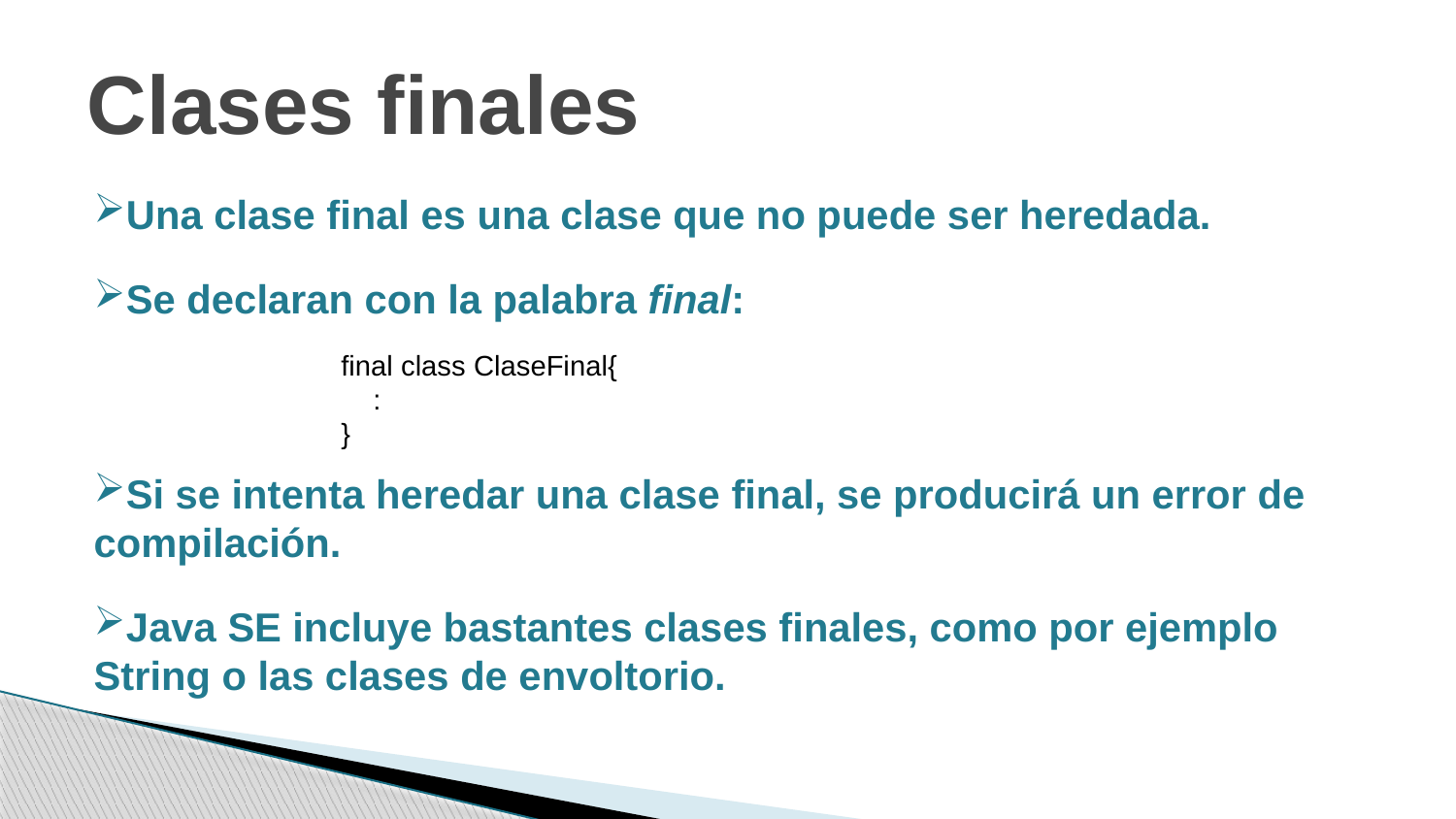

# Clases finales
Una clase final es una clase que no puede ser heredada.
Se declaran con la palabra final:

Si se intenta heredar una clase final, se producirá un error de compilación.
Java SE incluye bastantes clases finales, como por ejemplo String o las clases de envoltorio.

final class ClaseFinal{
    :
}